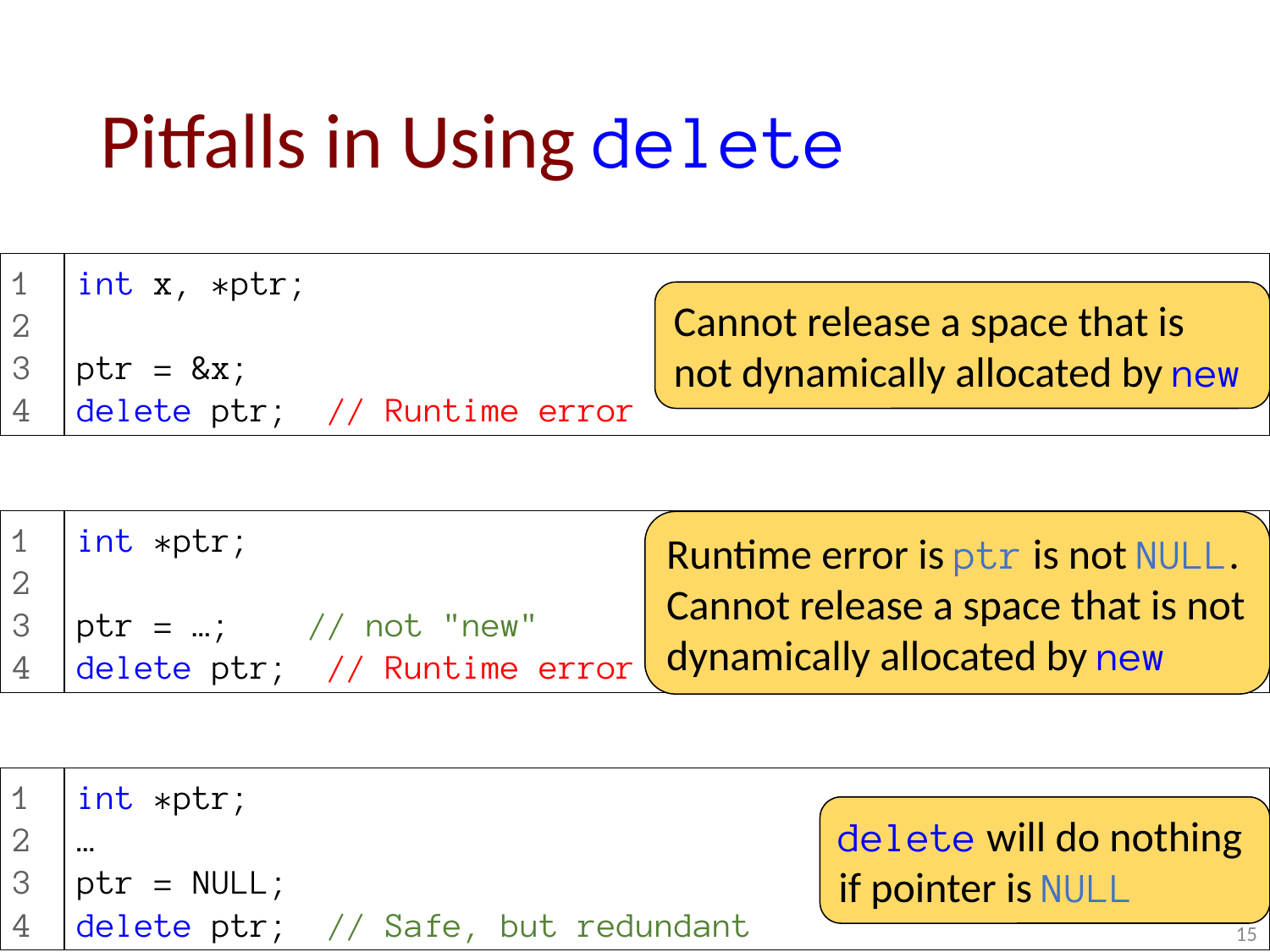

# Pitfalls in Using delete
1
2
3
4
int x, *ptr;

ptr = &x;
delete ptr;  // Runtime error
Cannot release a space that is not dynamically allocated by new
Runtime error is ptr is not NULL. Cannot release a space that is not dynamically allocated by new
1
2
3
4
int *ptr;

ptr = …;    // not "new"
delete ptr;  // Runtime error
1
2
3
4
int *ptr;
…
ptr = NULL;
delete ptr;  // Safe, but redundant
delete will do nothing if pointer is NULL
15